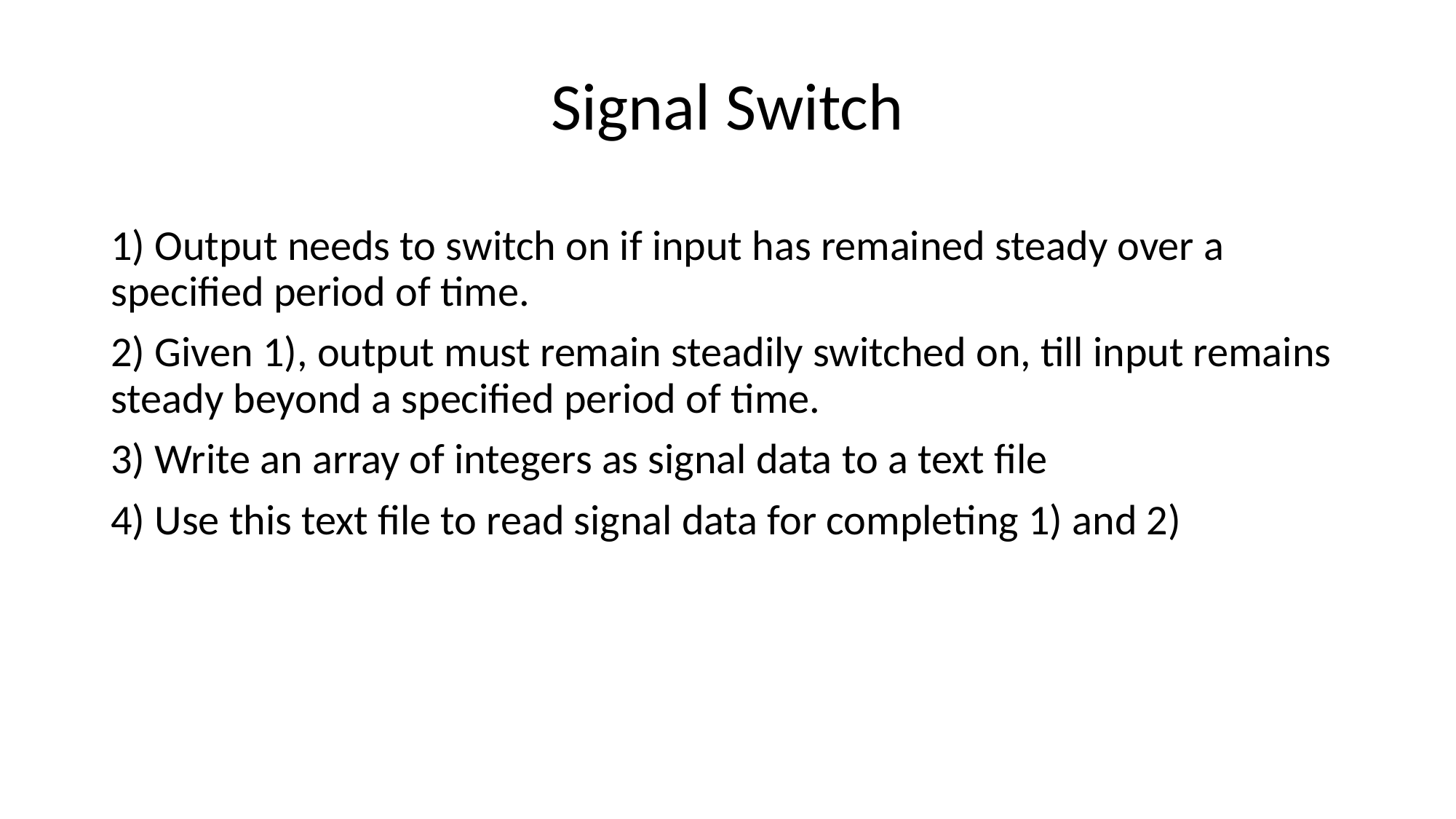

# Signal Switch
1) Output needs to switch on if input has remained steady over a specified period of time.
2) Given 1), output must remain steadily switched on, till input remains steady beyond a specified period of time.
3) Write an array of integers as signal data to a text file
4) Use this text file to read signal data for completing 1) and 2)